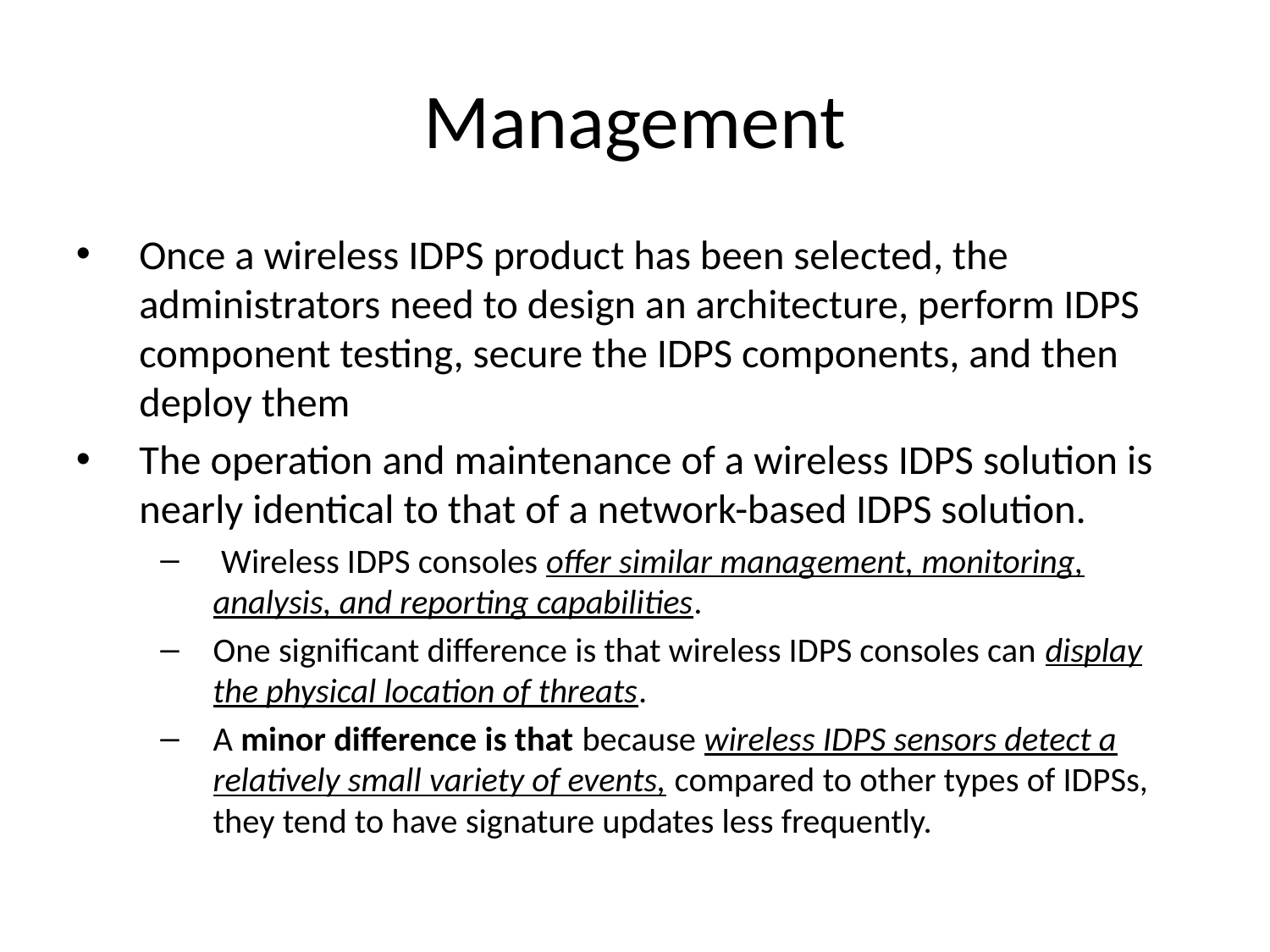

Management
Once a wireless IDPS product has been selected, the administrators need to design an architecture, perform IDPS component testing, secure the IDPS components, and then deploy them
The operation and maintenance of a wireless IDPS solution is nearly identical to that of a network-based IDPS solution.
 Wireless IDPS consoles offer similar management, monitoring, analysis, and reporting capabilities.
One significant difference is that wireless IDPS consoles can display the physical location of threats.
A minor difference is that because wireless IDPS sensors detect a relatively small variety of events, compared to other types of IDPSs, they tend to have signature updates less frequently.